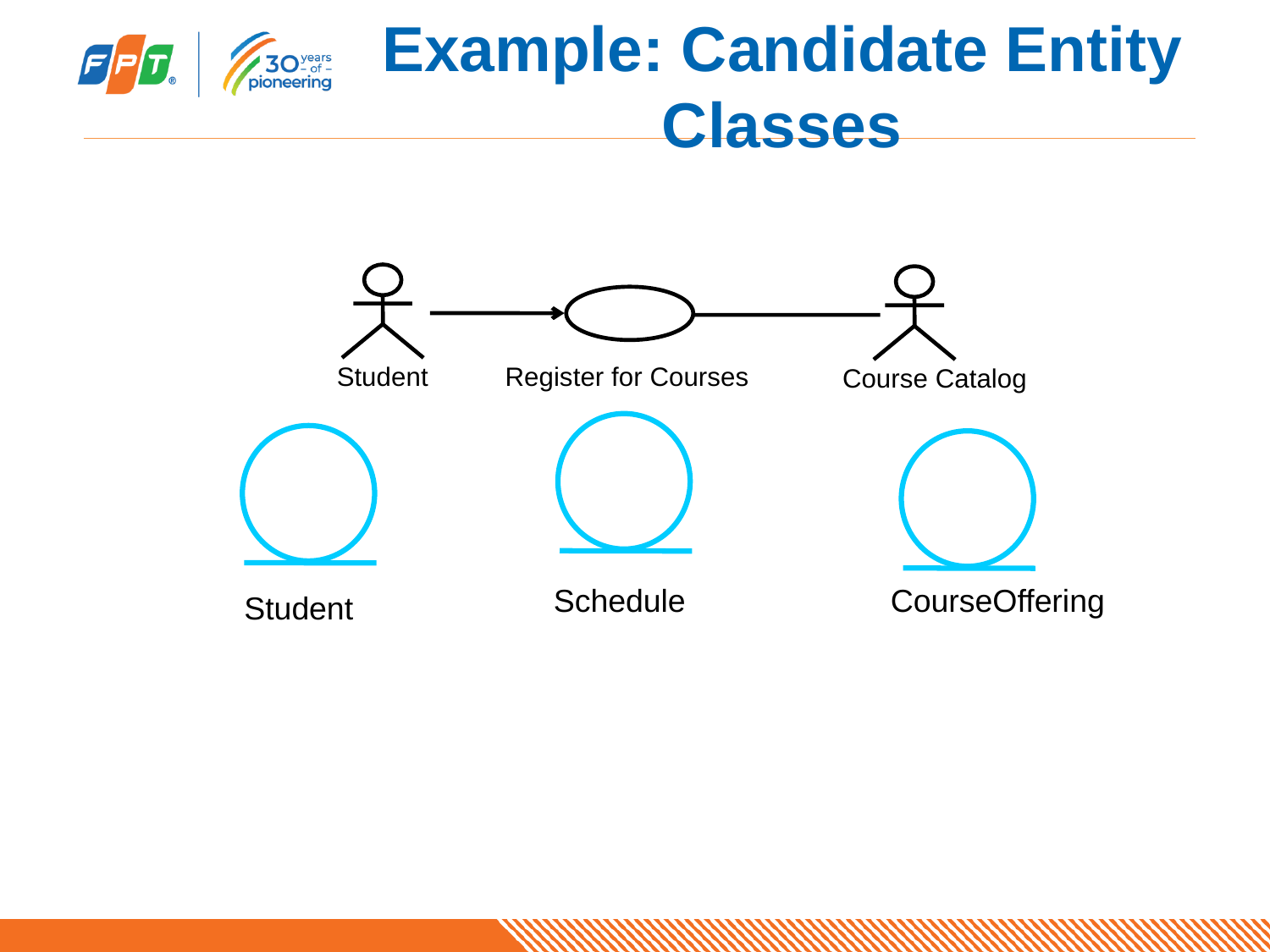

# Example: Candidate Entity Classes
Register for Courses (Create Schedule)

Student

Course Catalog

Register for Courses

Schedule
CourseOffering
Student